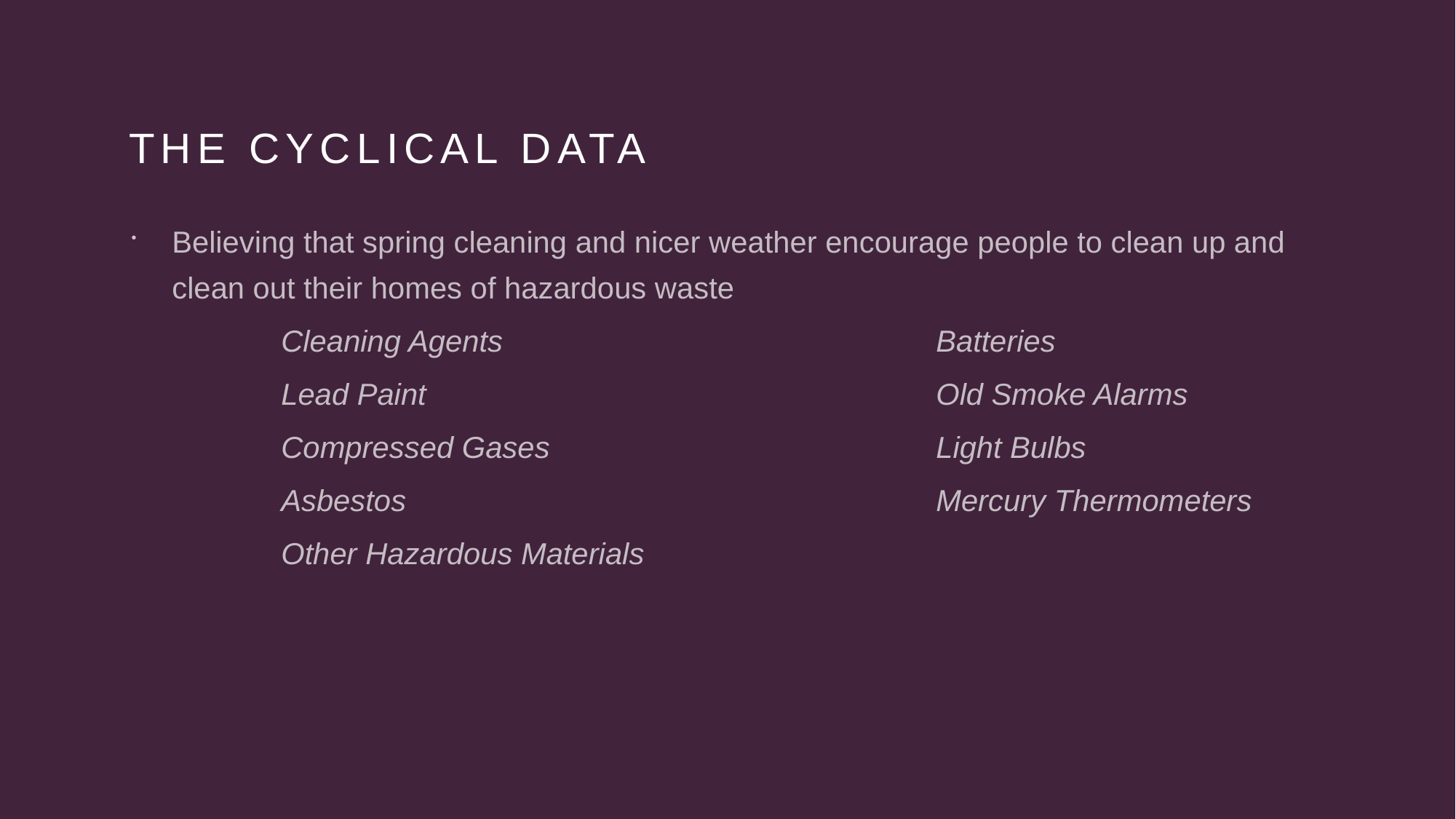

# the cyclical data
Believing that spring cleaning and nicer weather encourage people to clean up and clean out their homes of hazardous waste
	Cleaning Agents				Batteries
	Lead Paint					Old Smoke Alarms
	Compressed Gases				Light Bulbs
	Asbestos					Mercury Thermometers
	Other Hazardous Materials